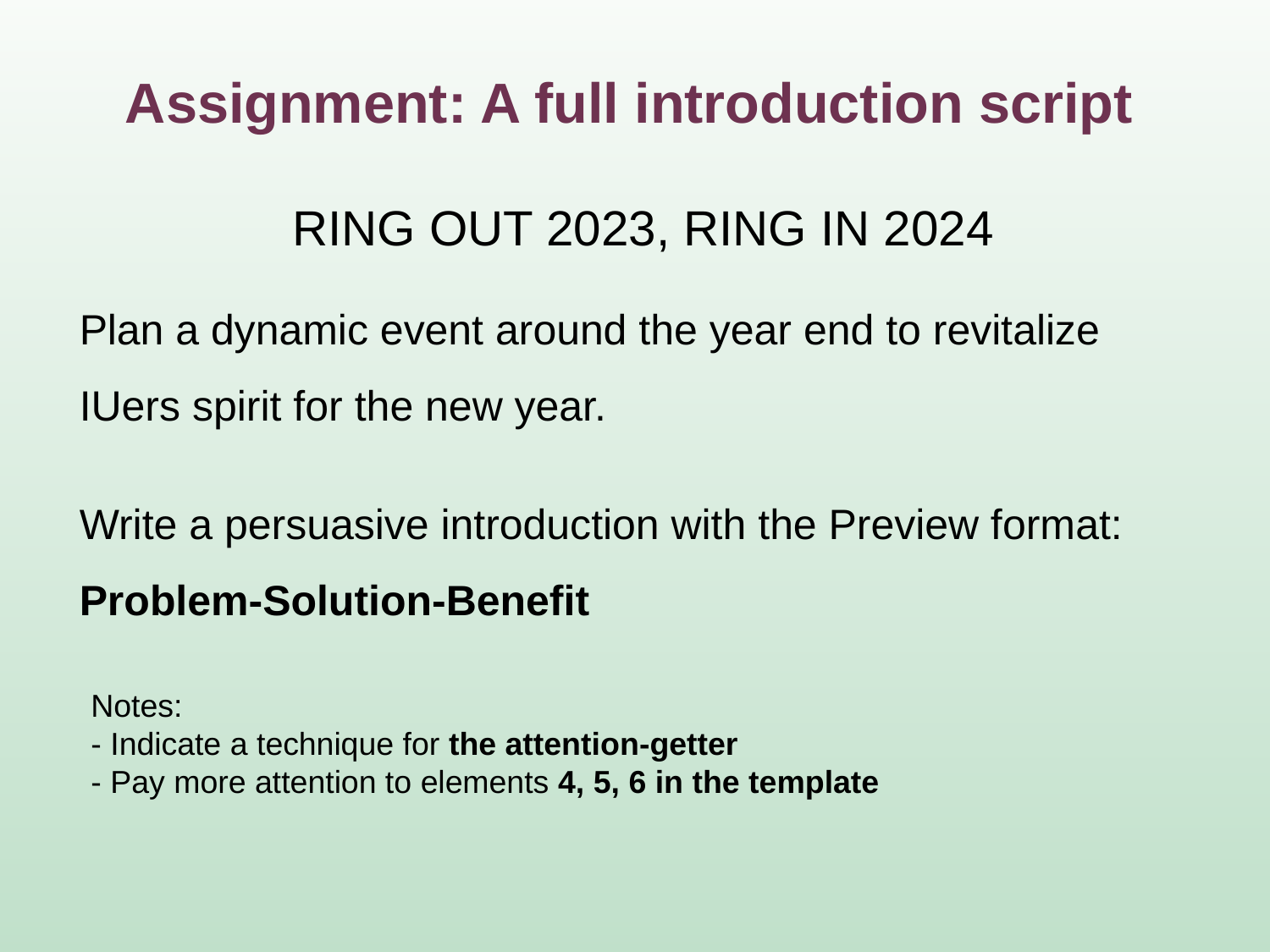

# Assignment: A full introduction script
RING OUT 2023, RING IN 2024
Plan a dynamic event around the year end to revitalize IUers spirit for the new year.
Write a persuasive introduction with the Preview format: Problem-Solution-Benefit

Notes:
- Indicate a technique for the attention-getter
- Pay more attention to elements 4, 5, 6 in the template